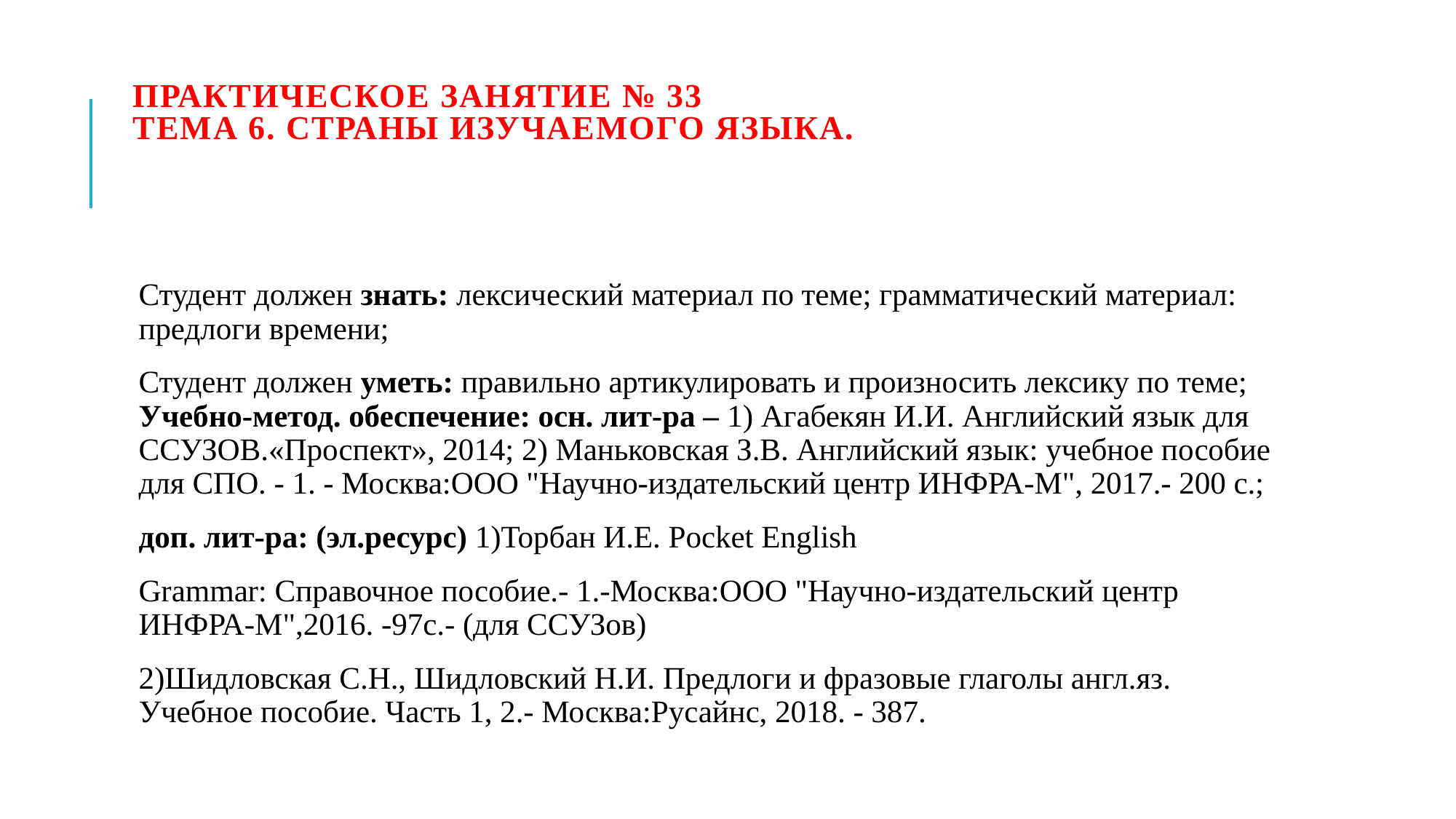

# Практическое занятие № 33 Тема 6. страны изучаемого языка.
Студент должен знать: лексический материал по теме; грамматический материал: предлоги времени;
Студент должен уметь: правильно артикулировать и произносить лексику по теме; Учебно-метод. обеспечение: осн. лит-ра – 1) Агабекян И.И. Английский язык для ССУЗОВ.«Проспект», 2014; 2) Маньковская З.В. Английский язык: учебное пособие для СПО. - 1. - Москва:ООО "Научно-издательский центр ИНФРА-М", 2017.- 200 с.;
доп. лит-ра: (эл.ресурс) 1)Торбан И.Е. Pocket English
Grammar: Справочное пособие.- 1.-Москва:ООО "Научно-издательский центр ИНФРА-М",2016. -97с.- (для ССУЗов)
2)Шидловская С.Н., Шидловский Н.И. Предлоги и фразовые глаголы англ.яз. Учебное пособие. Часть 1, 2.- Москва:Русайнс, 2018. - 387.